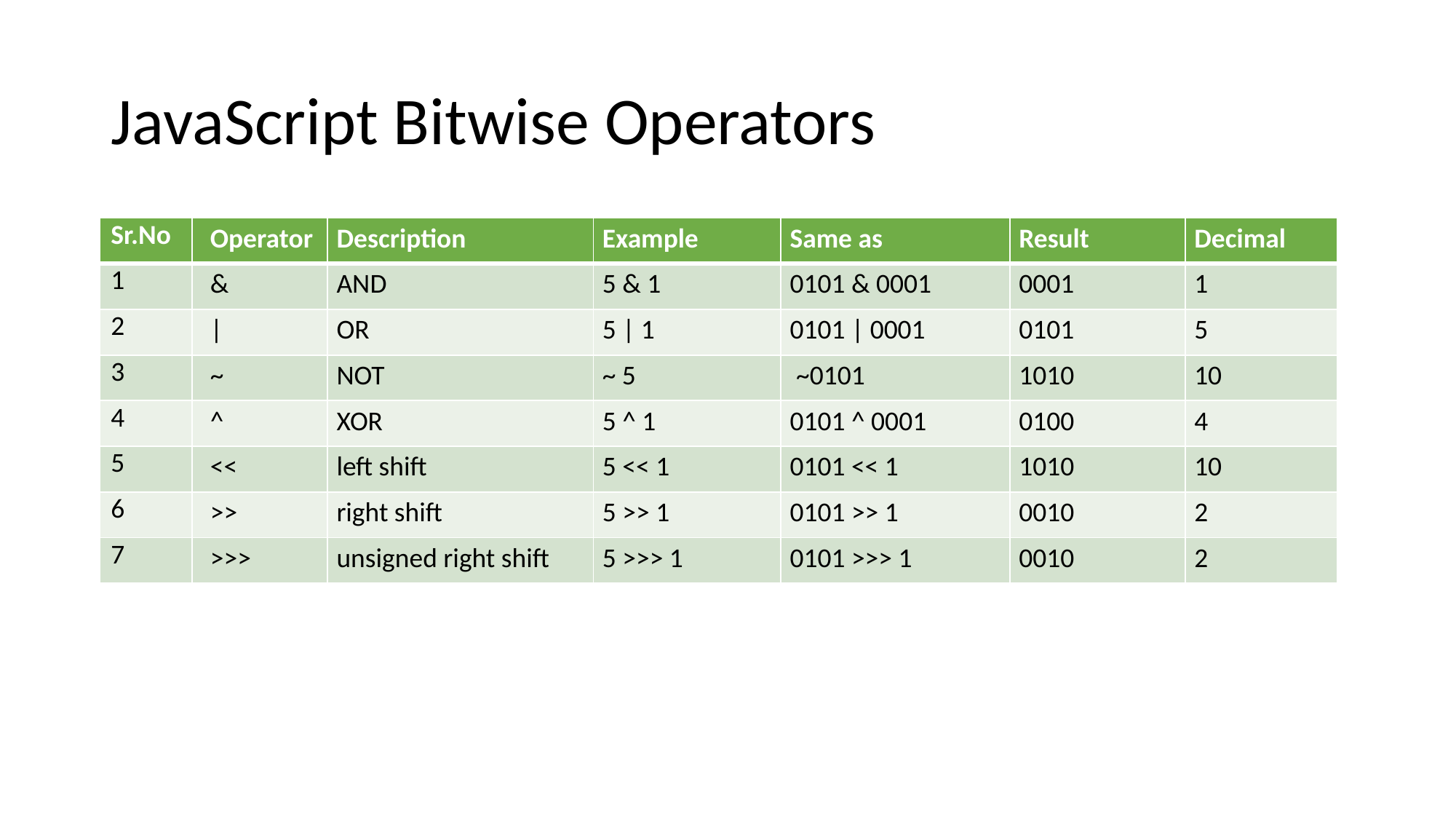

# JavaScript Bitwise Operators
| Sr.No | Operator | Description | Example | Same as | Result | Decimal |
| --- | --- | --- | --- | --- | --- | --- |
| 1 | & | AND | 5 & 1 | 0101 & 0001 | 0001 | 1 |
| 2 | | | OR | 5 | 1 | 0101 | 0001 | 0101 | 5 |
| 3 | ~ | NOT | ~ 5 | ~0101 | 1010 | 10 |
| 4 | ^ | XOR | 5 ^ 1 | 0101 ^ 0001 | 0100 | 4 |
| 5 | << | left shift | 5 << 1 | 0101 << 1 | 1010 | 10 |
| 6 | >> | right shift | 5 >> 1 | 0101 >> 1 | 0010 | 2 |
| 7 | >>> | unsigned right shift | 5 >>> 1 | 0101 >>> 1 | 0010 | 2 |